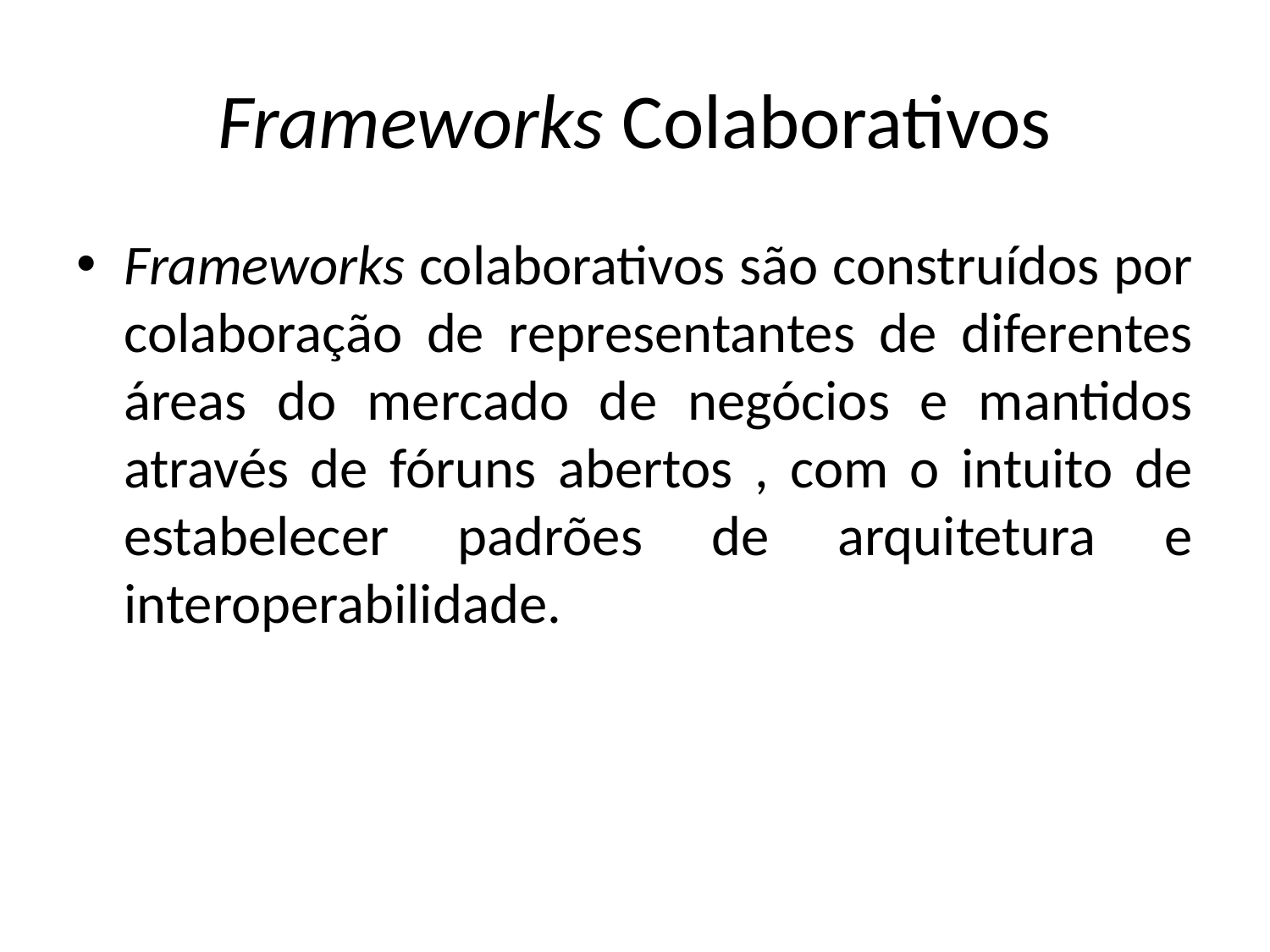

# Frameworks Colaborativos
Frameworks colaborativos são construídos por colaboração de representantes de diferentes áreas do mercado de negócios e mantidos através de fóruns abertos , com o intuito de estabelecer padrões de arquitetura e interoperabilidade.